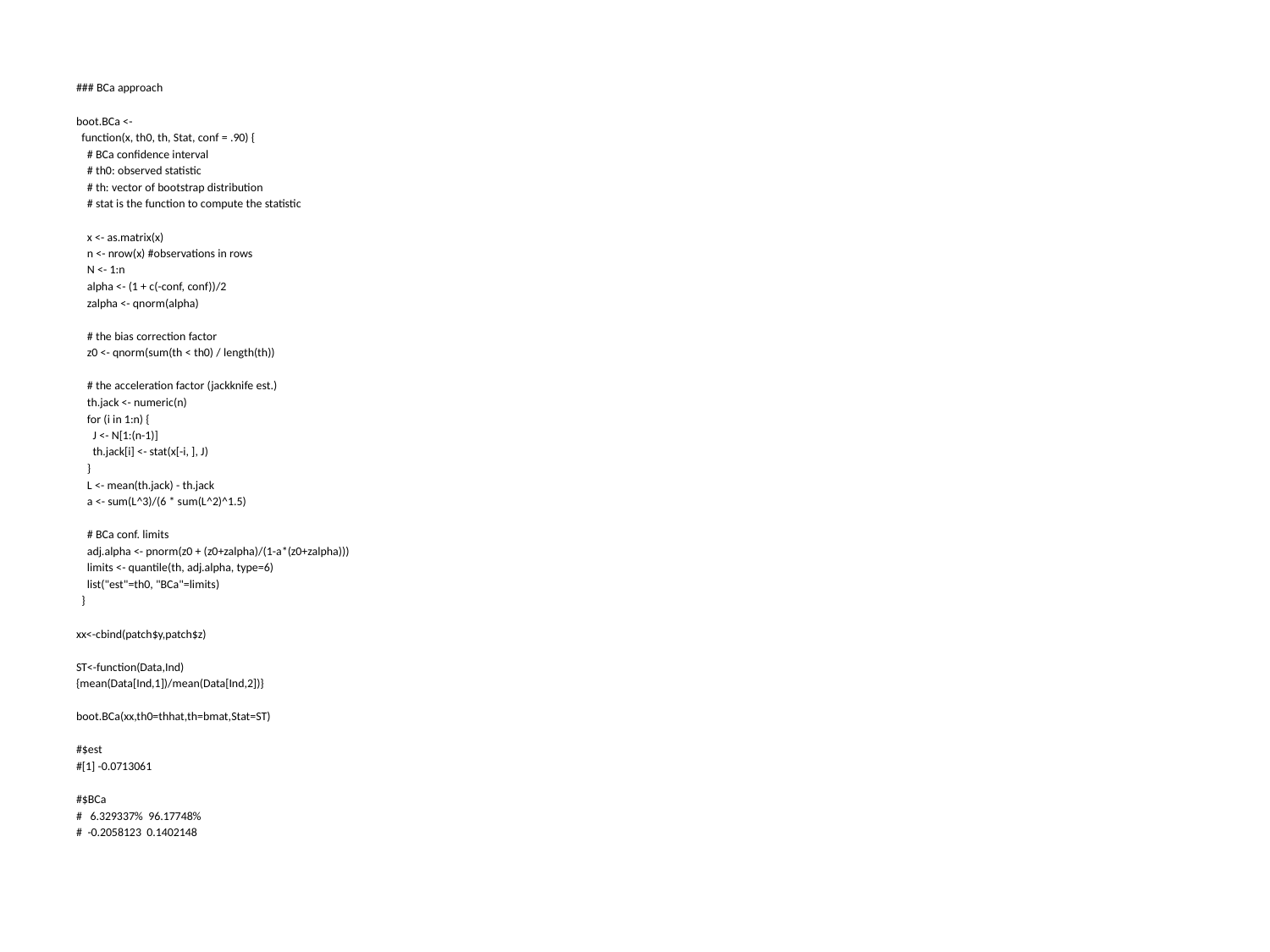

### BCa approach

boot.BCa <-
  function(x, th0, th, Stat, conf = .90) {
    # BCa confidence interval
    # th0: observed statistic
    # th: vector of bootstrap distribution
    # stat is the function to compute the statistic

    x <- as.matrix(x)
    n <- nrow(x) #observations in rows
    N <- 1:n
    alpha <- (1 + c(-conf, conf))/2
    zalpha <- qnorm(alpha)

    # the bias correction factor
    z0 <- qnorm(sum(th < th0) / length(th))

    # the acceleration factor (jackknife est.)
    th.jack <- numeric(n)
    for (i in 1:n) {
      J <- N[1:(n-1)]
      th.jack[i] <- stat(x[-i, ], J)
    }
    L <- mean(th.jack) - th.jack
    a <- sum(L^3)/(6 * sum(L^2)^1.5)

    # BCa conf. limits
    adj.alpha <- pnorm(z0 + (z0+zalpha)/(1-a*(z0+zalpha)))
    limits <- quantile(th, adj.alpha, type=6)
    list("est"=th0, "BCa"=limits)
  }

xx<-cbind(patch$y,patch$z)

ST<-function(Data,Ind)
{mean(Data[Ind,1])/mean(Data[Ind,2])}

boot.BCa(xx,th0=thhat,th=bmat,Stat=ST)

#$est
#[1] -0.0713061

#$BCa
#   6.329337%  96.17748%
#  -0.2058123  0.1402148